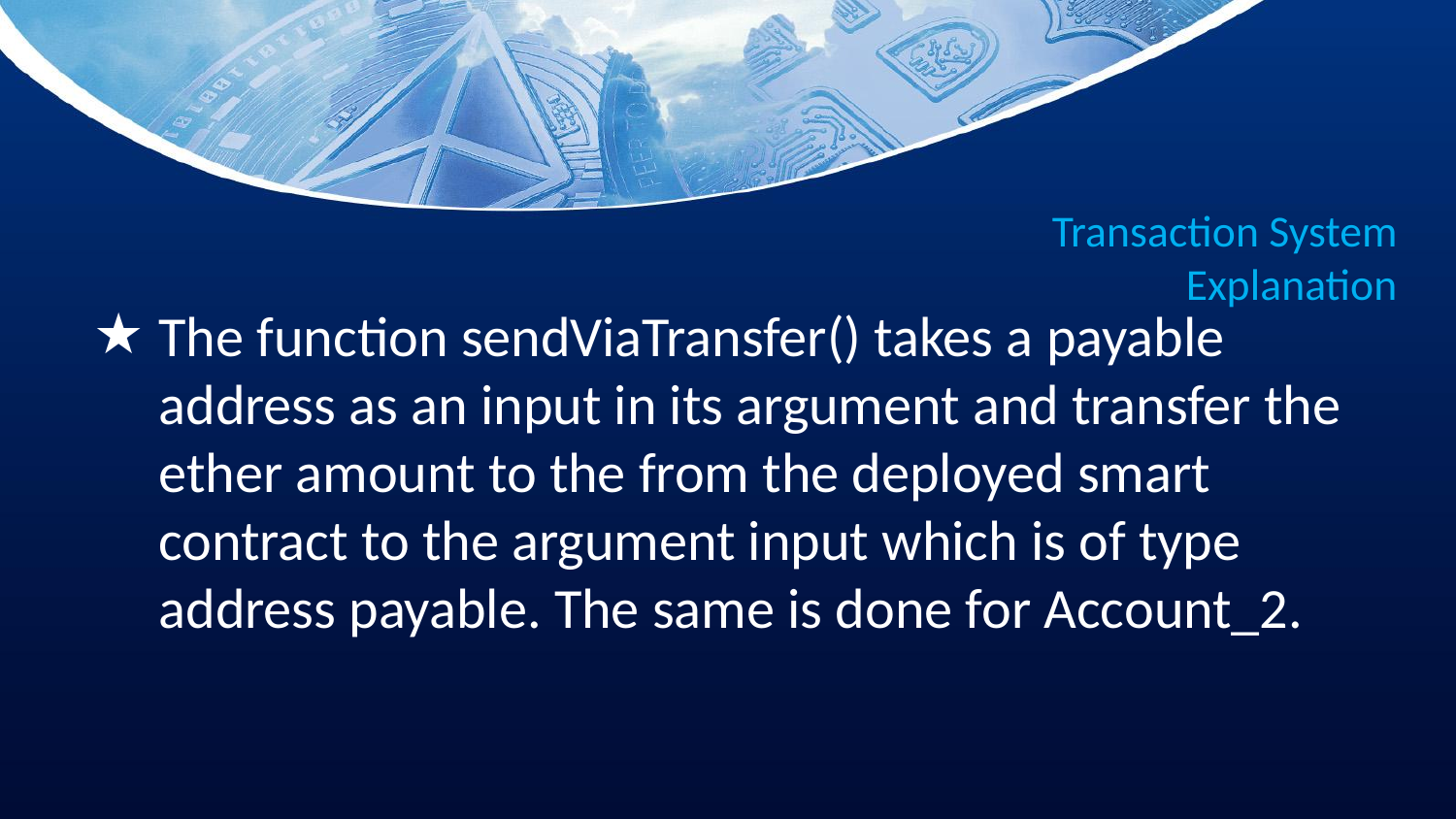

# Transaction System
Explanation

The function sendViaTransfer() takes a payable address as an input in its argument and transfer the ether amount to the from the deployed smart contract to the argument input which is of type address payable. The same is done for Account_2.